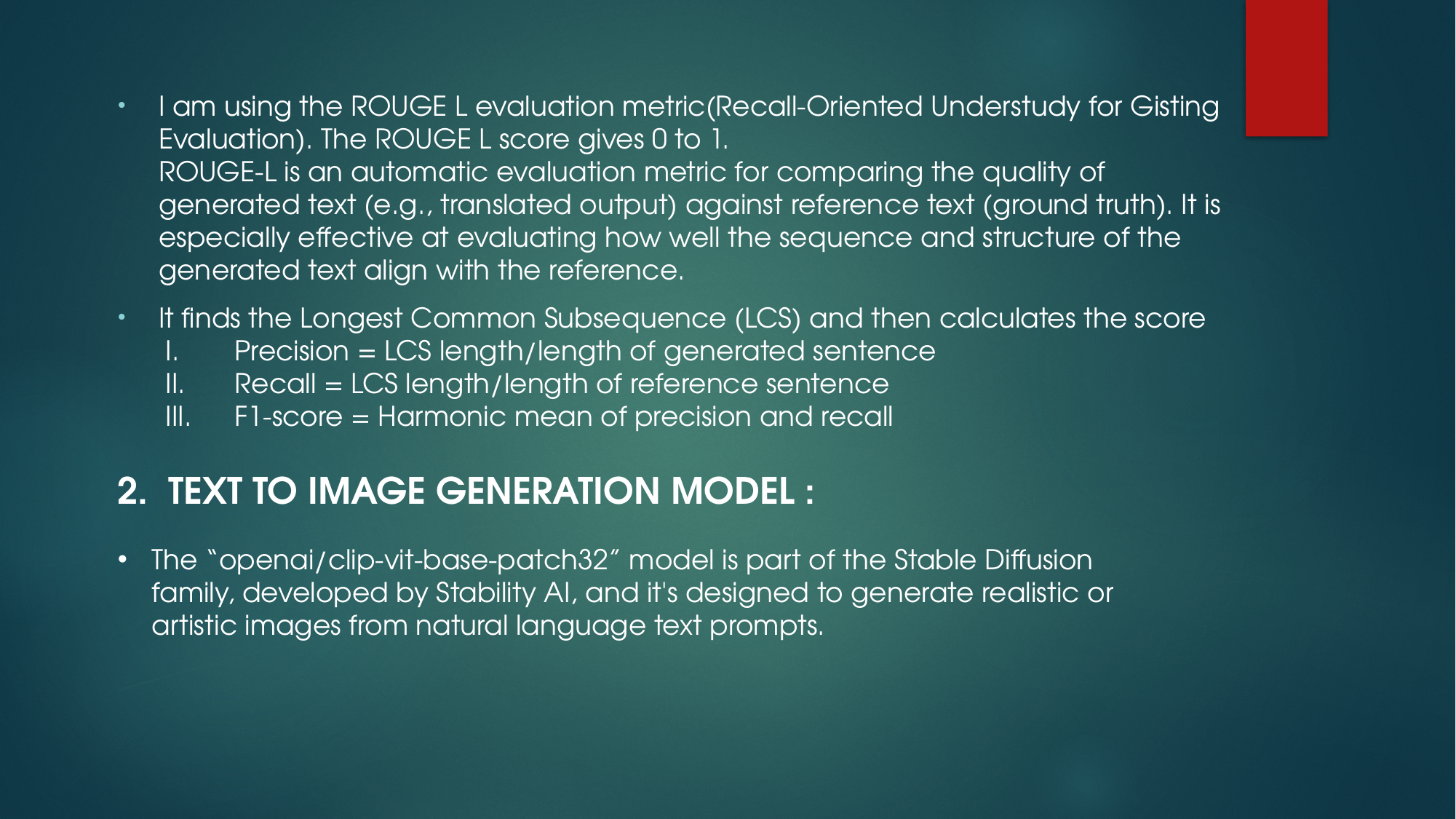

I am using the ROUGE L evaluation metric(Recall-Oriented Understudy for Gisting Evaluation). The ROUGE L score gives 0 to 1.
ROUGE-L is an automatic evaluation metric for comparing the quality of generated text (e.g., translated output) against reference text (ground truth). It is especially effective at evaluating how well the sequence and structure of the generated text align with the reference.
It finds the Longest Common Subsequence (LCS) and then calculates the score
 Precision = LCS length/length of generated sentence
 Recall = LCS length/length of reference sentence
 F1-score = Harmonic mean of precision and recall
2.  TEXT TO IMAGE GENERATION MODEL :
The “openai/clip-vit-base-patch32” model is part of the Stable Diffusion family, developed by Stability AI, and it's designed to generate realistic or artistic images from natural language text prompts.